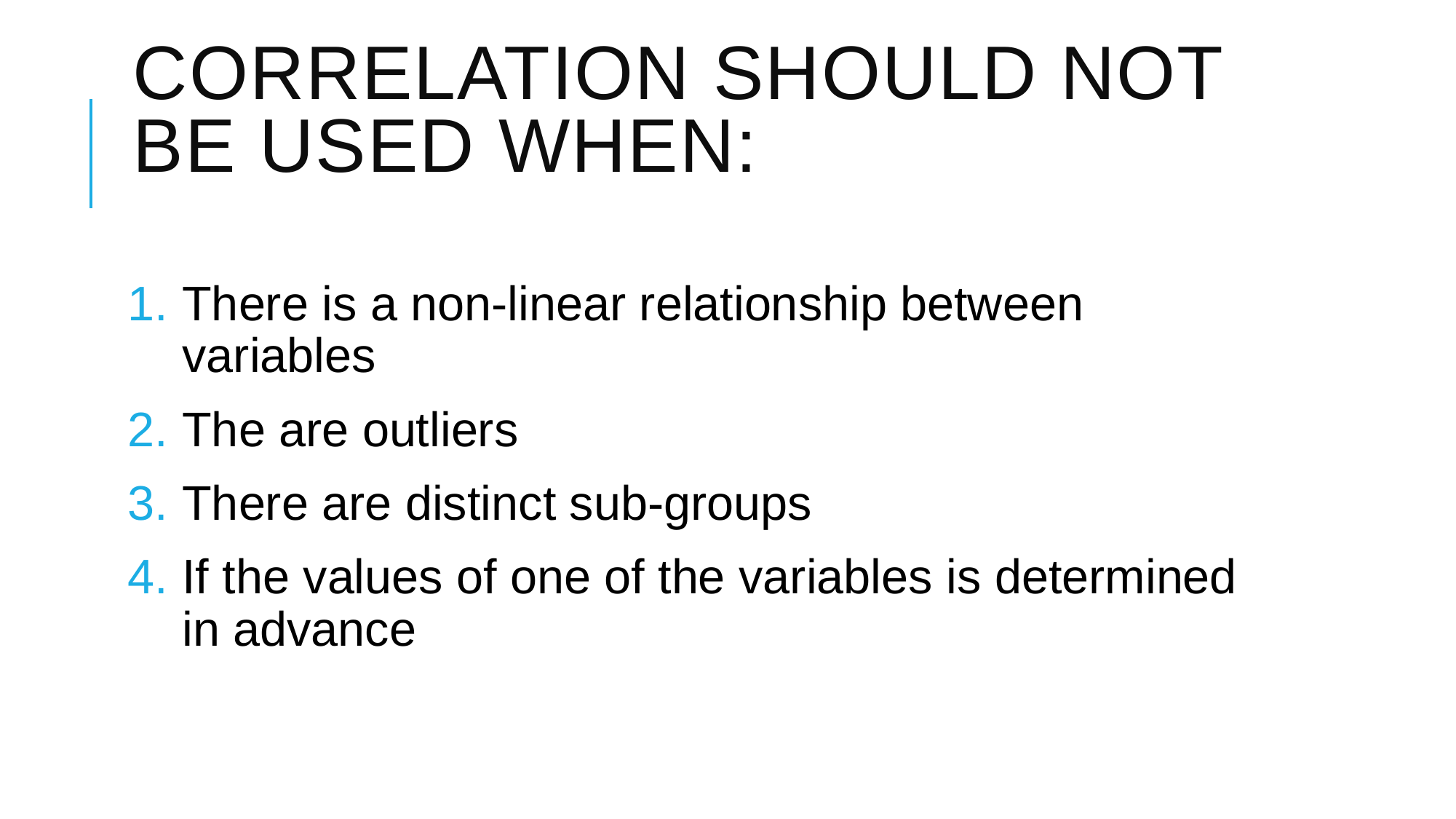

# Correlation should not be used when:
There is a non-linear relationship between variables
The are outliers
There are distinct sub-groups
If the values of one of the variables is determined in advance